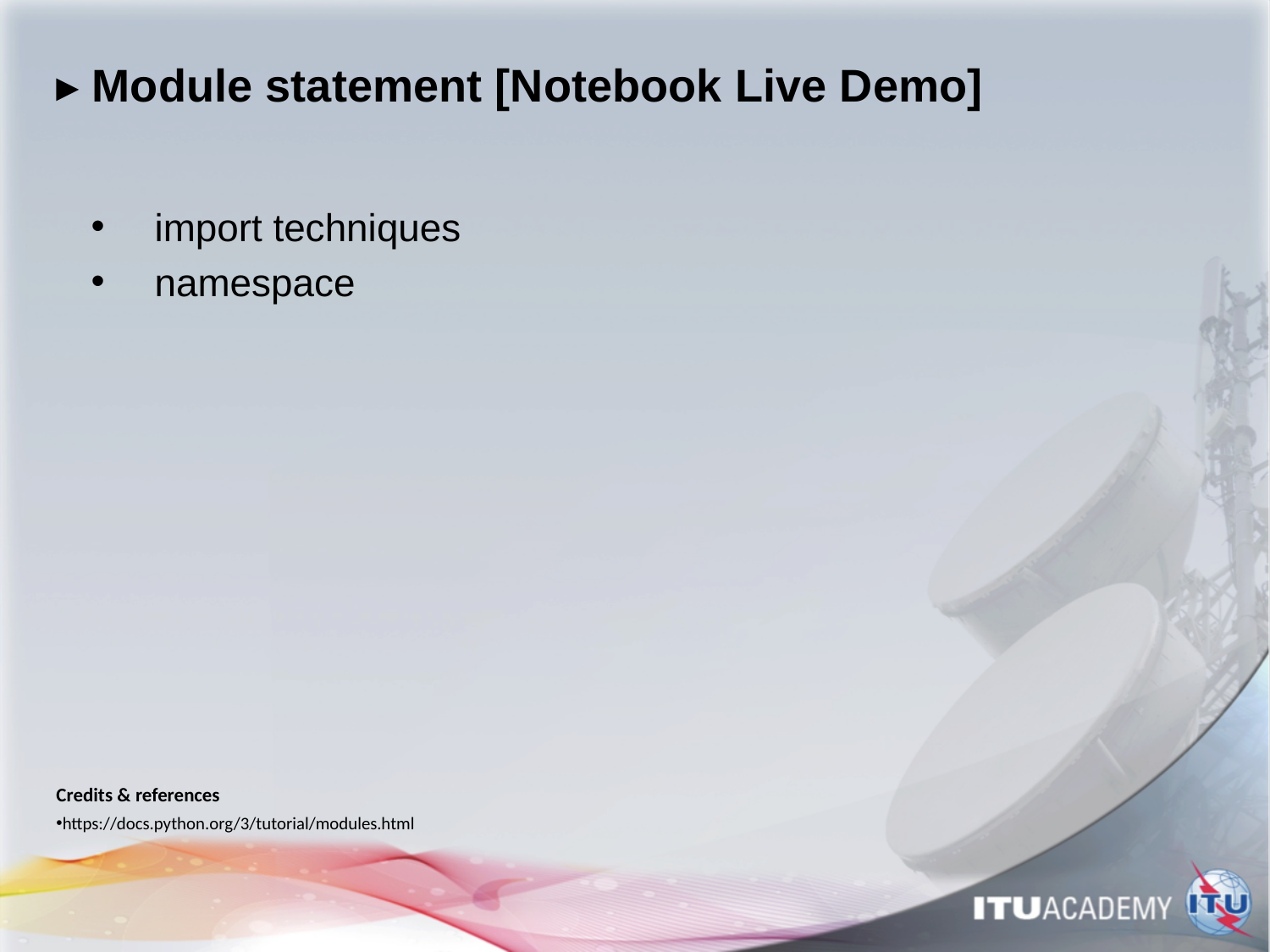

# ▸ Module statement [Notebook Live Demo]
import techniques
namespace
Credits & references
https://docs.python.org/3/tutorial/modules.html